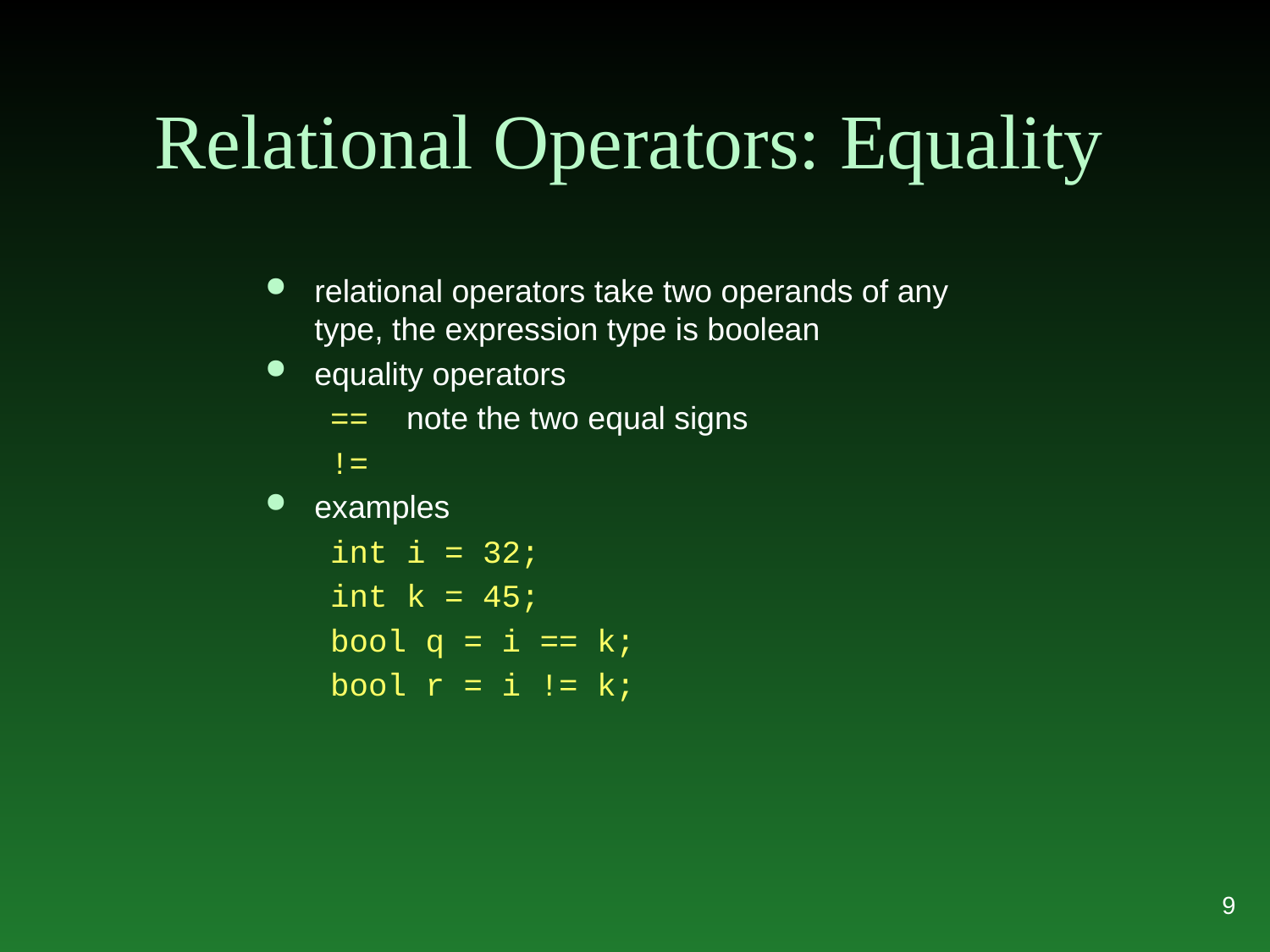

# Relational Operators: Equality
relational operators take two operands of any type, the expression type is boolean
equality operators
==  note the two equal signs
!=
examples
int i = 32;
int k = 45;
bool q = i == k;
bool r = i != k;
9